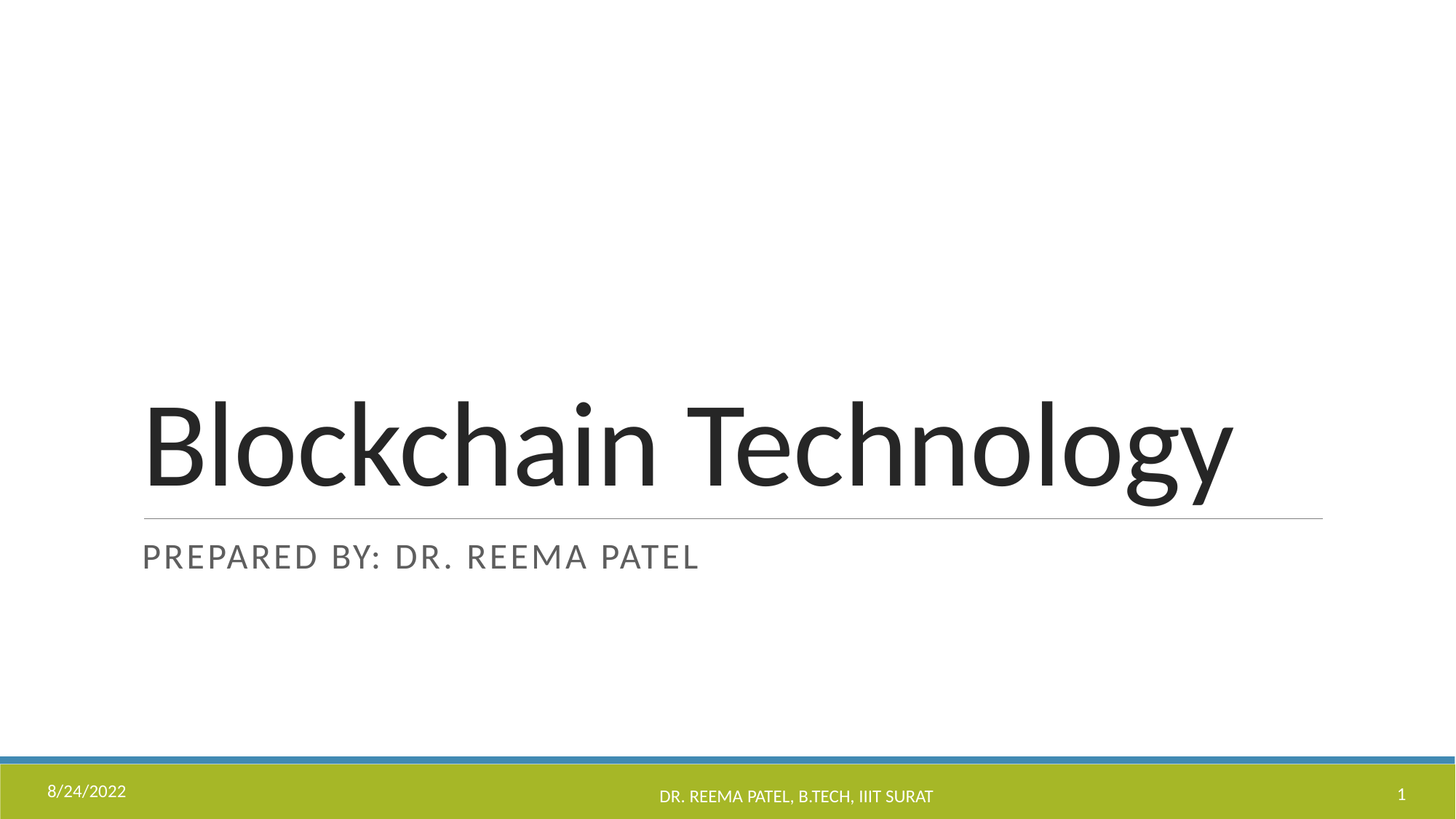

# Blockchain Technology
Prepared by: Dr. Reema patel
8/24/2022
Dr. Reema Patel, B.Tech, IIIT Surat
1